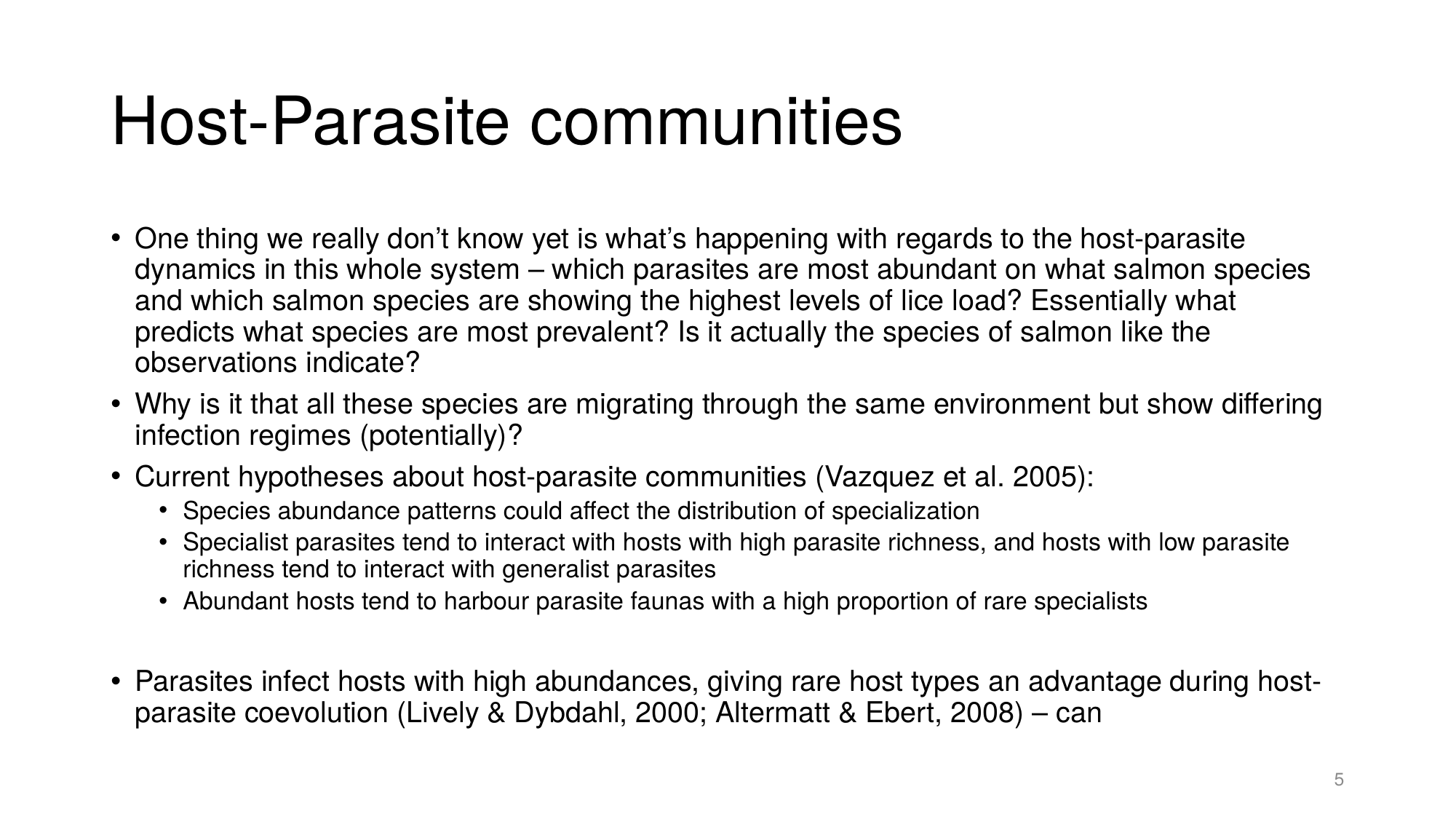

# Host-Parasite communities
One thing we really don’t know yet is what’s happening with regards to the host-parasite dynamics in this whole system – which parasites are most abundant on what salmon species and which salmon species are showing the highest levels of lice load? Essentially what predicts what species are most prevalent? Is it actually the species of salmon like the observations indicate?
Why is it that all these species are migrating through the same environment but show differing infection regimes (potentially)?
Current hypotheses about host-parasite communities (Vazquez et al. 2005):
Species abundance patterns could affect the distribution of specialization
Specialist parasites tend to interact with hosts with high parasite richness, and hosts with low parasite richness tend to interact with generalist parasites
Abundant hosts tend to harbour parasite faunas with a high proportion of rare specialists

Parasites infect hosts with high abundances, giving rare host types an advantage during host-parasite coevolution (Lively & Dybdahl, 2000; Altermatt & Ebert, 2008) – can
5